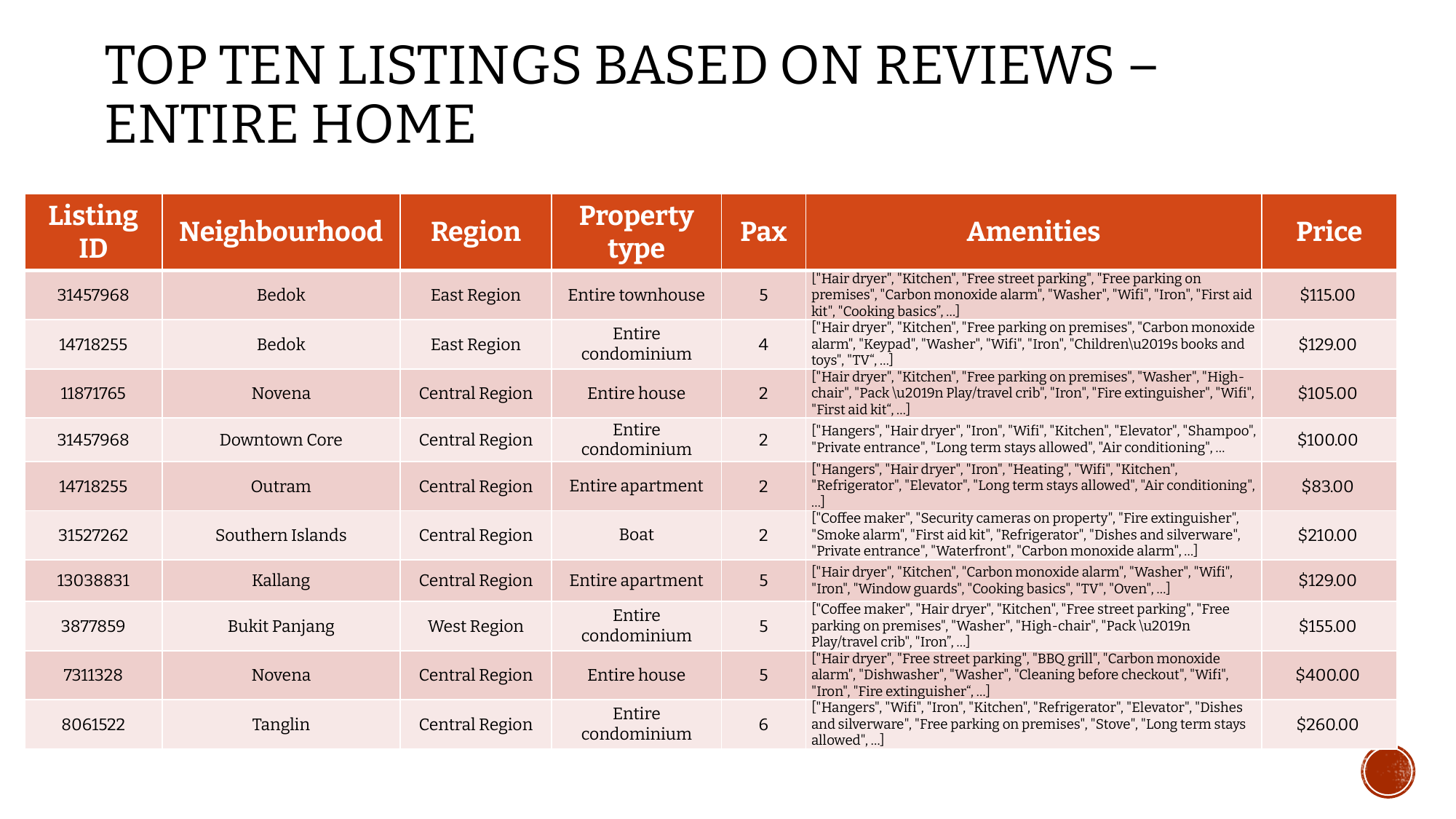

Top Ten listings based on Reviews – Entire home
| Listing ID | Neighbourhood | Region | Property type | Pax | Amenities | Price |
| --- | --- | --- | --- | --- | --- | --- |
| 31457968 | Bedok | East Region | Entire townhouse | 5 | ["Hair dryer", "Kitchen", "Free street parking", "Free parking on premises", "Carbon monoxide alarm", "Washer", "Wifi", "Iron", "First aid kit", "Cooking basics”, …] | $115.00 |
| 14718255 | Bedok | East Region | Entire condominium | 4 | ["Hair dryer", "Kitchen", "Free parking on premises", "Carbon monoxide alarm", "Keypad", "Washer", "Wifi", "Iron", "Children\u2019s books and toys", "TV“, …] | $129.00 |
| 11871765 | Novena | Central Region | Entire house | 2 | ["Hair dryer", "Kitchen", "Free parking on premises", "Washer", "High-chair", "Pack \u2019n Play/travel crib", "Iron", "Fire extinguisher", "Wifi", "First aid kit“, …] | $105.00 |
| 31457968 | Downtown Core | Central Region | Entire condominium | 2 | ["Hangers", "Hair dryer", "Iron", "Wifi", "Kitchen", "Elevator", "Shampoo", "Private entrance", "Long term stays allowed", "Air conditioning", … | $100.00 |
| 14718255 | Outram | Central Region | Entire apartment | 2 | ["Hangers", "Hair dryer", "Iron", "Heating", "Wifi", "Kitchen", "Refrigerator", "Elevator", "Long term stays allowed", "Air conditioning", …] | $83.00 |
| 31527262 | Southern Islands | Central Region | Boat | 2 | ["Coffee maker", "Security cameras on property", "Fire extinguisher", "Smoke alarm", "First aid kit", "Refrigerator", "Dishes and silverware", "Private entrance", "Waterfront", "Carbon monoxide alarm", …] | $210.00 |
| 13038831 | Kallang | Central Region | Entire apartment | 5 | ["Hair dryer", "Kitchen", "Carbon monoxide alarm", "Washer", "Wifi", "Iron", "Window guards", "Cooking basics", "TV", "Oven", …] | $129.00 |
| 3877859 | Bukit Panjang | West Region | Entire condominium | 5 | ["Coffee maker", "Hair dryer", "Kitchen", "Free street parking", "Free parking on premises", "Washer", "High-chair", "Pack \u2019n Play/travel crib", "Iron”, …] | $155.00 |
| 7311328 | Novena | Central Region | Entire house | 5 | ["Hair dryer", "Free street parking", "BBQ grill", "Carbon monoxide alarm", "Dishwasher", "Washer", "Cleaning before checkout", "Wifi", "Iron", "Fire extinguisher“, …] | $400.00 |
| 8061522 | Tanglin | Central Region | Entire condominium | 6 | ["Hangers", "Wifi", "Iron", "Kitchen", "Refrigerator", "Elevator", "Dishes and silverware", "Free parking on premises", "Stove", "Long term stays allowed", …] | $260.00 |